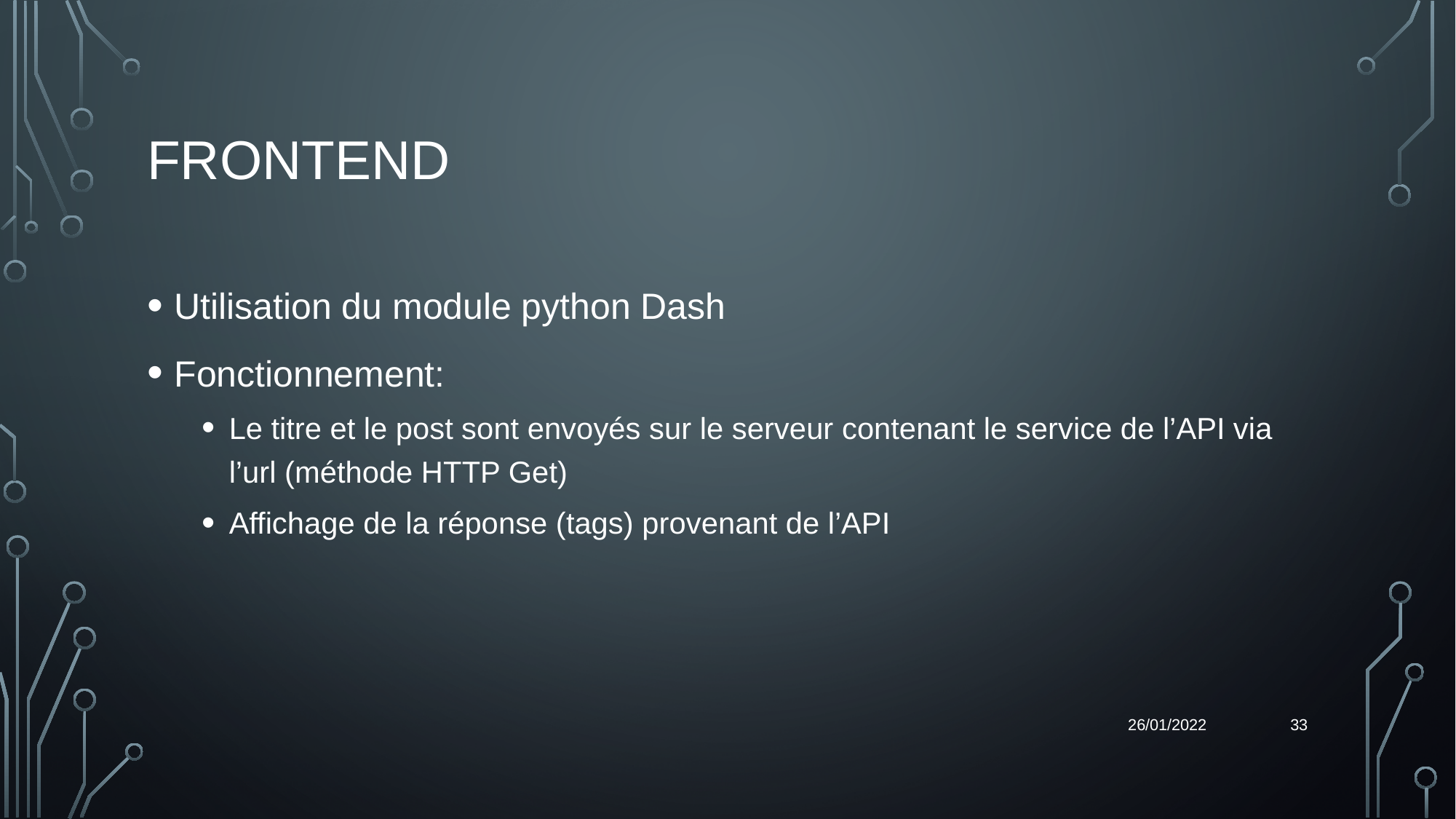

# Frontend
Utilisation du module python Dash
Fonctionnement:
Le titre et le post sont envoyés sur le serveur contenant le service de l’API via l’url (méthode HTTP Get)
Affichage de la réponse (tags) provenant de l’API
33
26/01/2022